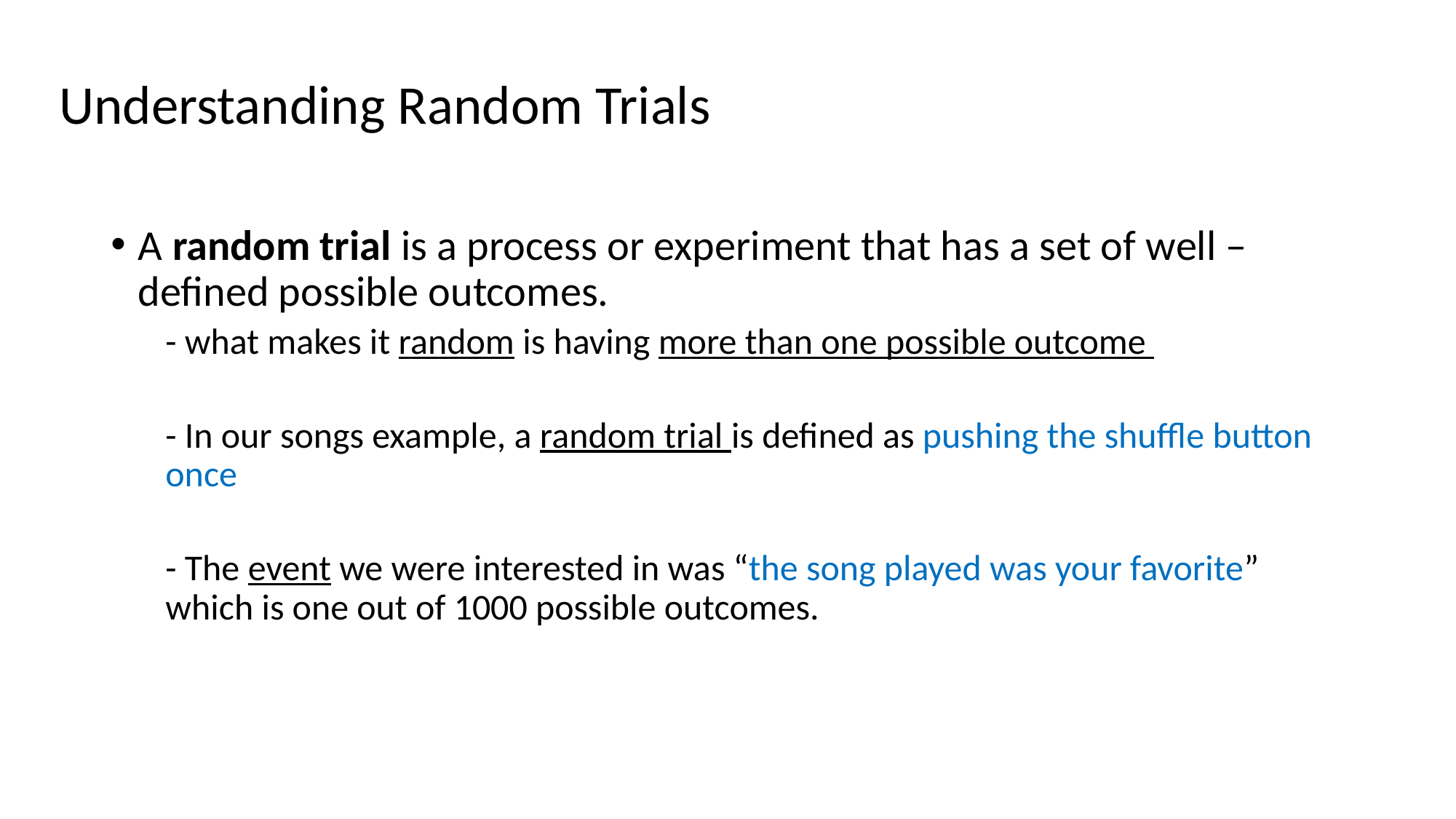

# Understanding Random Trials
A random trial is a process or experiment that has a set of well – defined possible outcomes.
- what makes it random is having more than one possible outcome

- In our songs example, a random trial is defined as pushing the shuffle button once

- The event we were interested in was “the song played was your favorite” which is one out of 1000 possible outcomes.